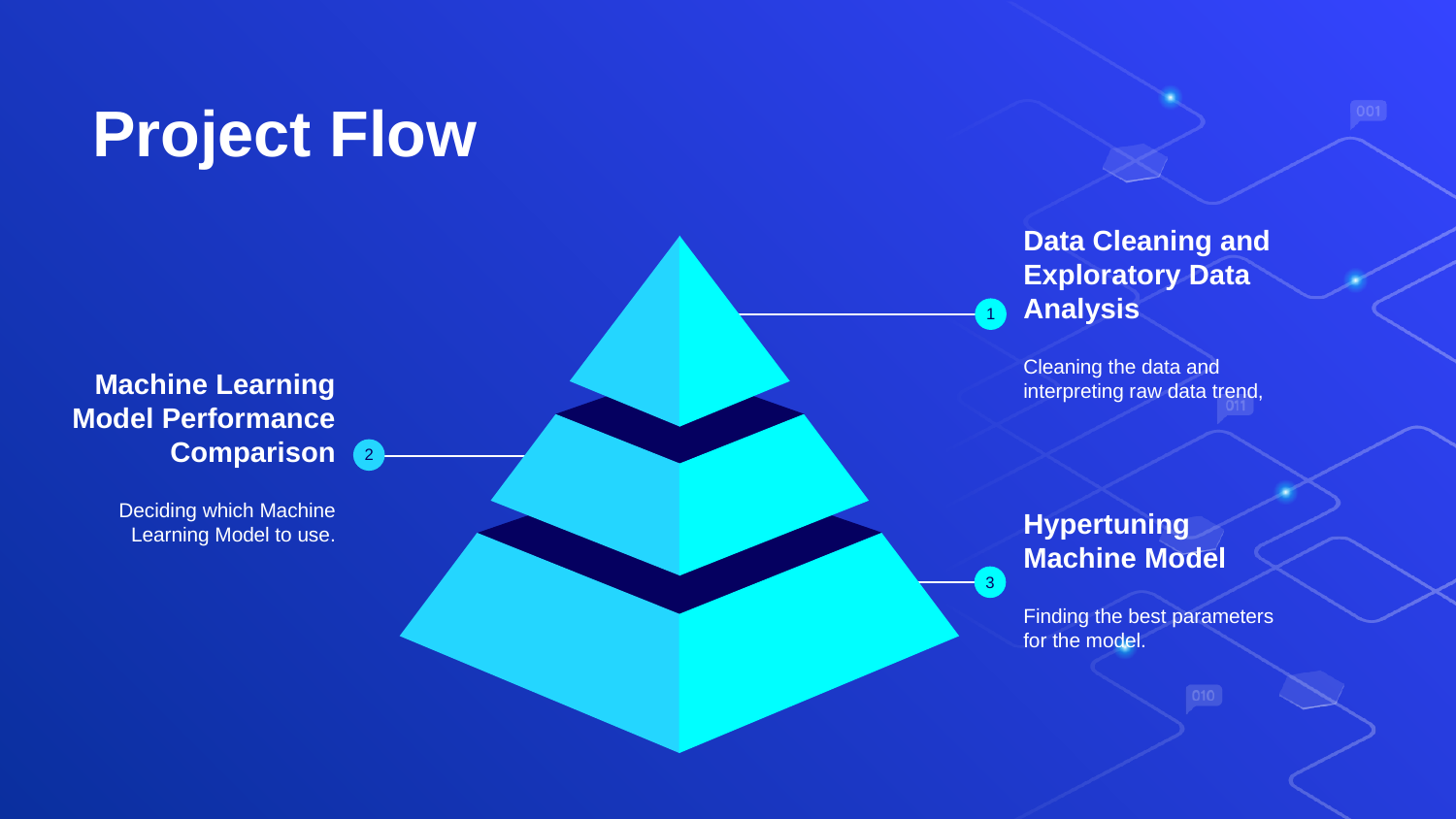

# Project Flow
Data Cleaning and Exploratory Data Analysis

Cleaning the data and interpreting raw data trend,
1

Machine Learning Model Performance Comparison

Deciding which Machine Learning Model to use.
2

Hypertuning Machine Model

Finding the best parameters for the model.
3